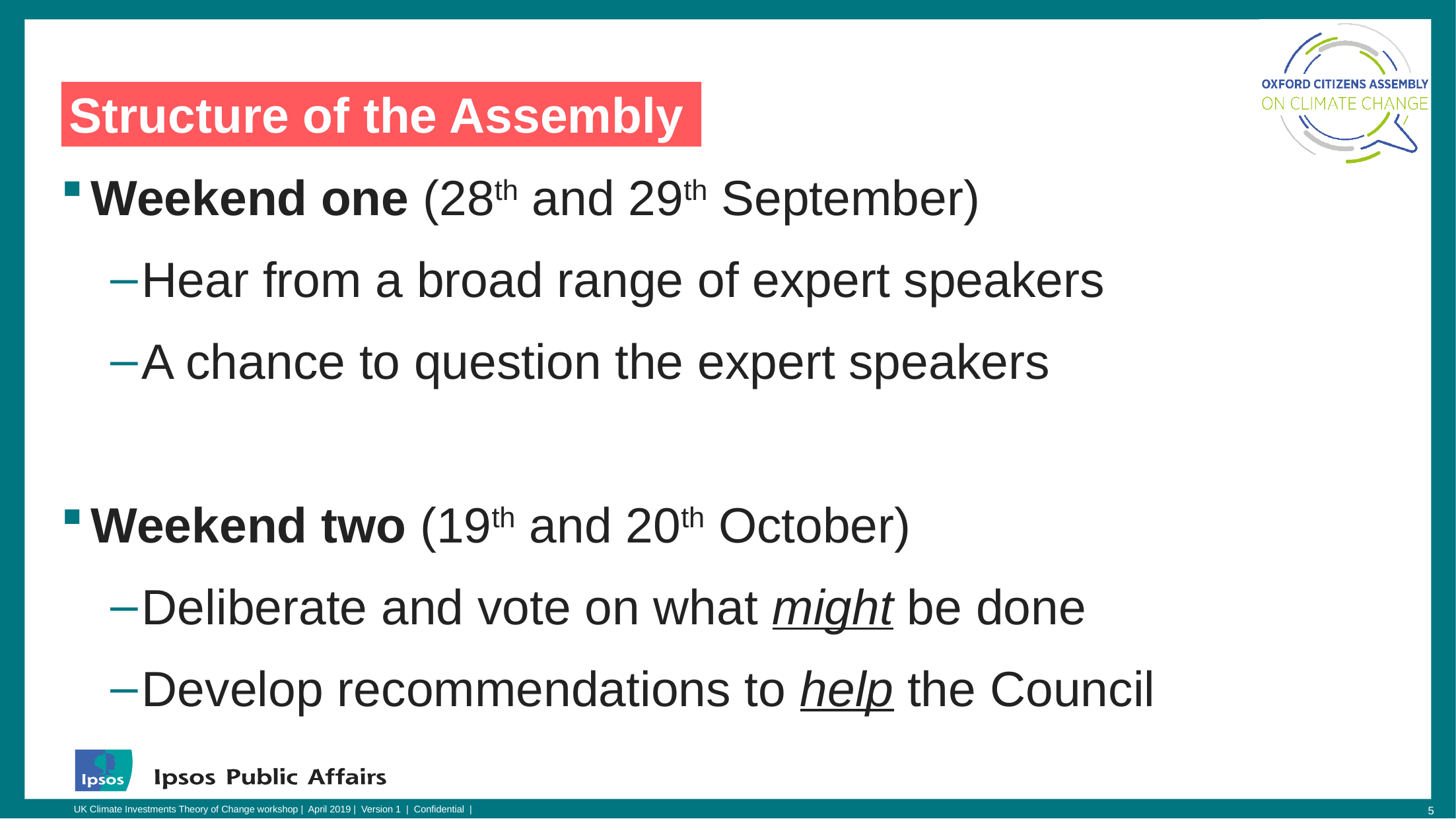

# Structure of the Assembly
Weekend one (28th and 29th September)
Hear from a broad range of expert speakers
A chance to question the expert speakers

Weekend two (19th and 20th October)
Deliberate and vote on what might be done
Develop recommendations to help the Council